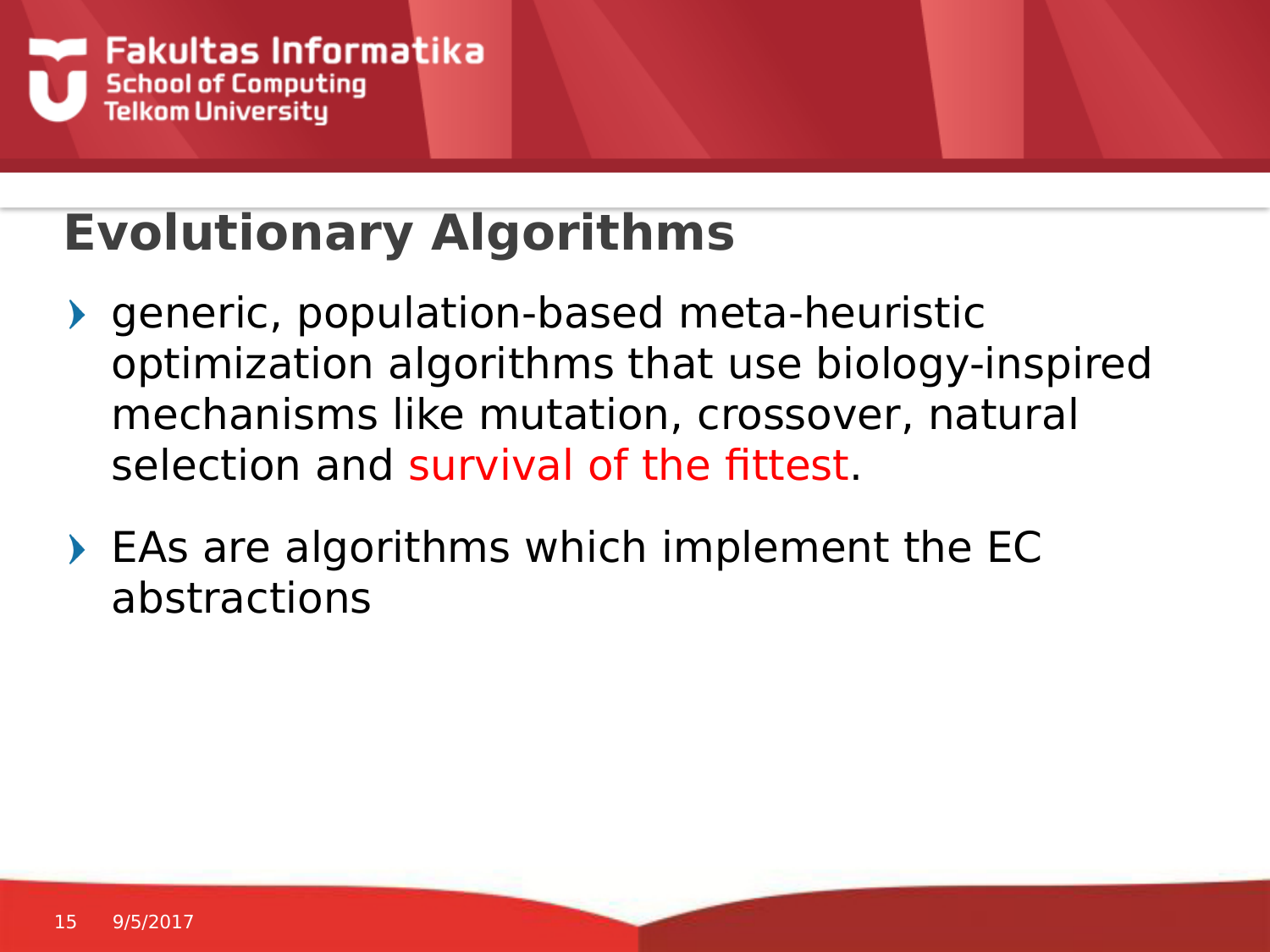

# Evolutionary Algorithms
generic, population-based meta-heuristic optimization algorithms that use biology-inspired mechanisms like mutation, crossover, natural selection and survival of the ﬁttest.
EAs are algorithms which implement the EC abstractions

15
9/5/2017